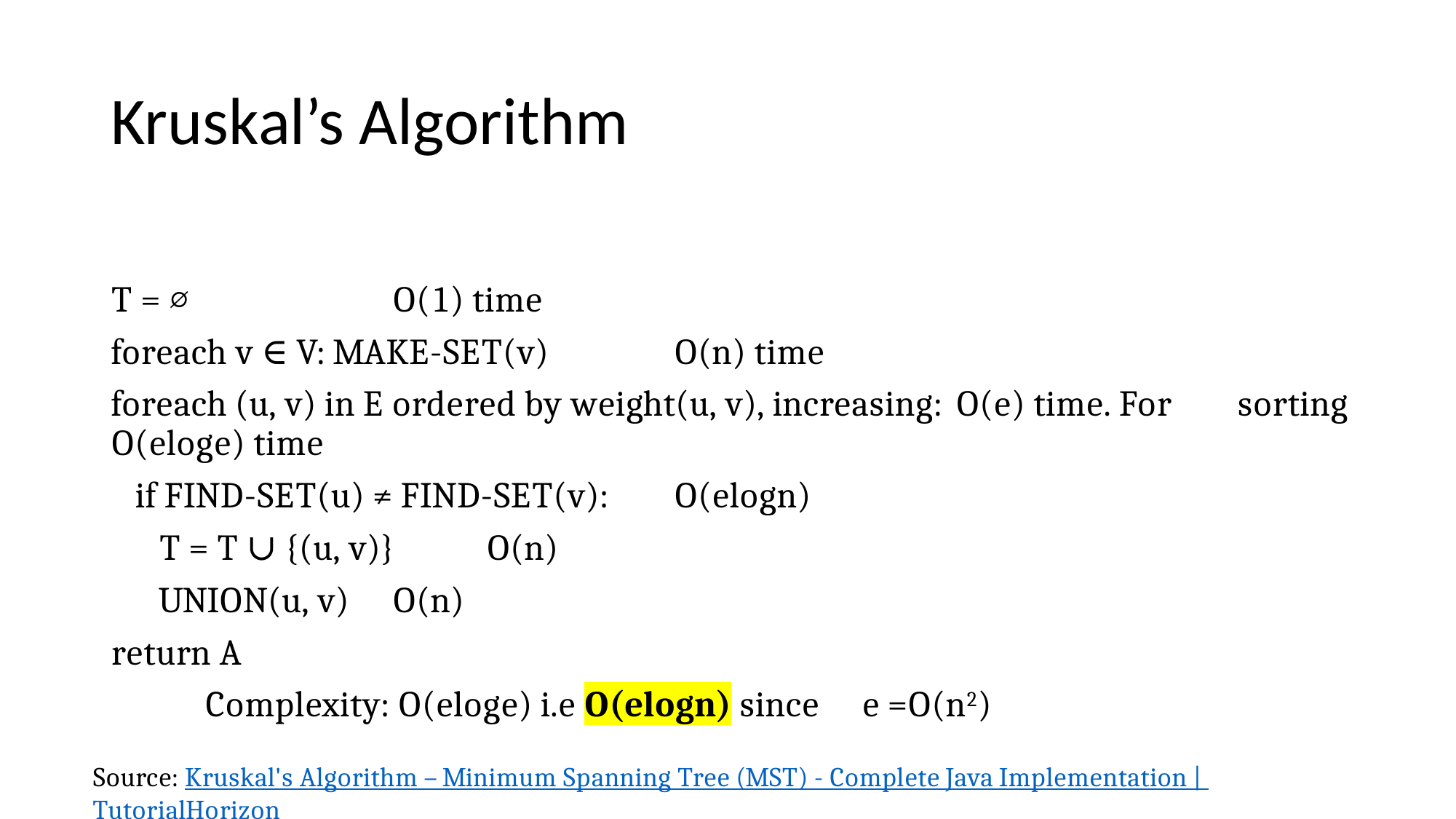

# Kruskal’s Algorithm

T = ∅         						   	O(1) time
foreach v ∈ V: MAKE-SET(v)				O(n) time
foreach (u, v) in E ordered by weight(u, v), increasing:	O(e) time. For 									sorting O(eloge) time
   if FIND-SET(u) ≠ FIND-SET(v):				O(elogn)
      T = T ∪ {(u, v)}						O(n)
      UNION(u, v)						O(n)
return A
						Complexity: O(eloge) i.e O(elogn) since 						e =O(n2)
Source: Kruskal's Algorithm – Minimum Spanning Tree (MST) - Complete Java Implementation | TutorialHorizon